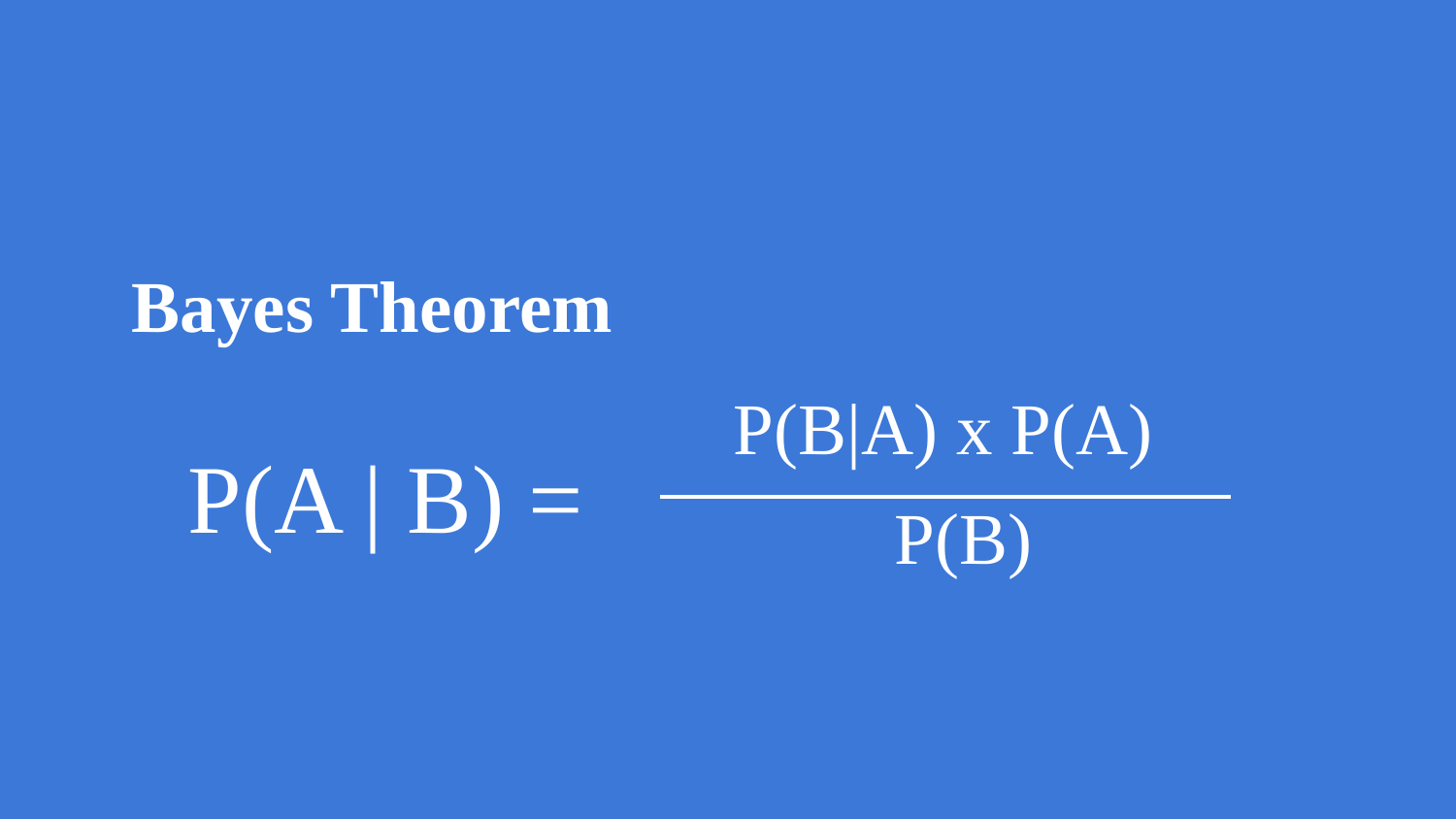

Bayes Theorem

P(B|A) x P(A)
P(B)
P(A | B) =